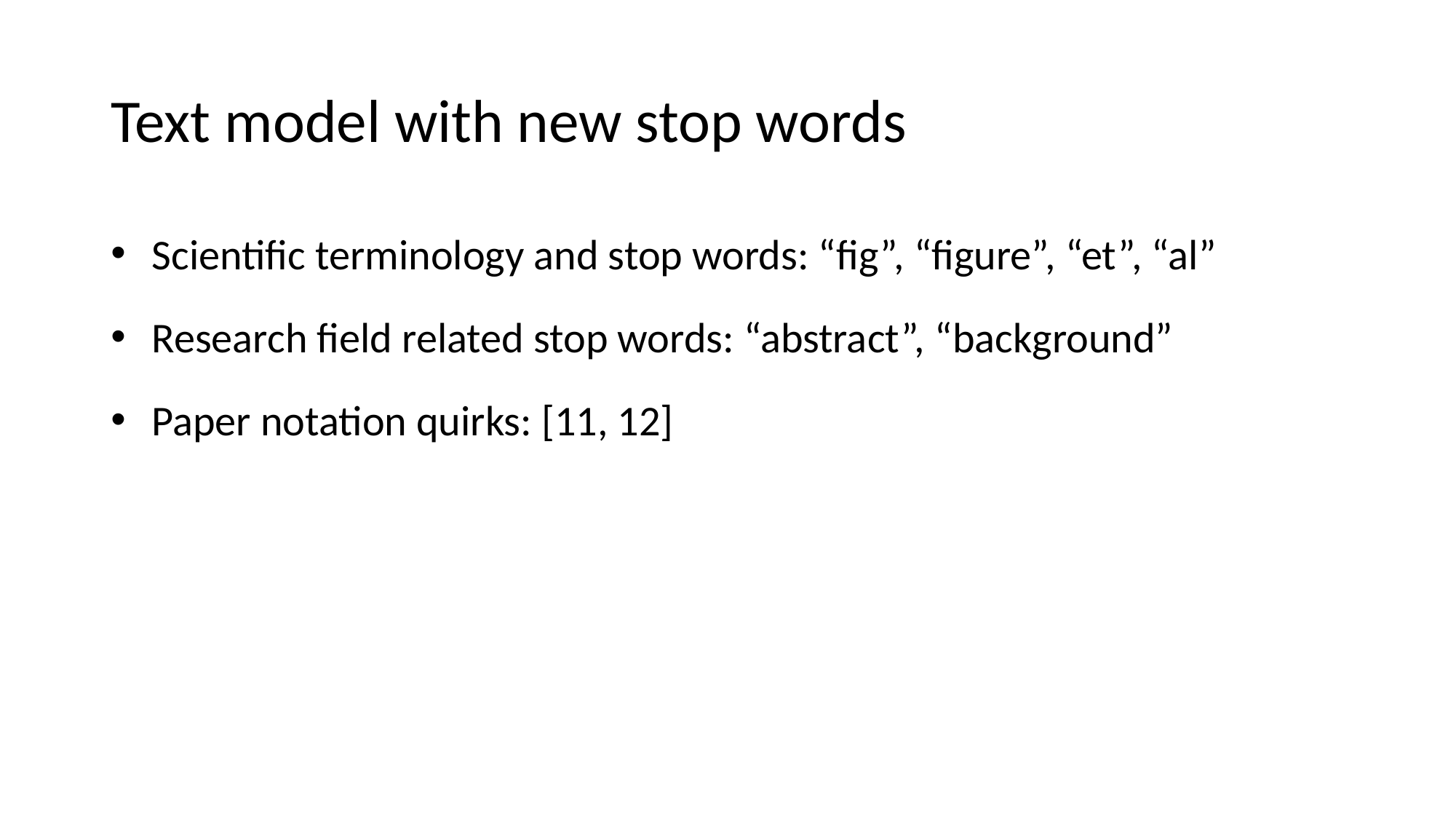

# Text model with new stop words
Scientific terminology and stop words: “fig”, “figure”, “et”, “al”
Research field related stop words: “abstract”, “background”
Paper notation quirks: [11, 12]